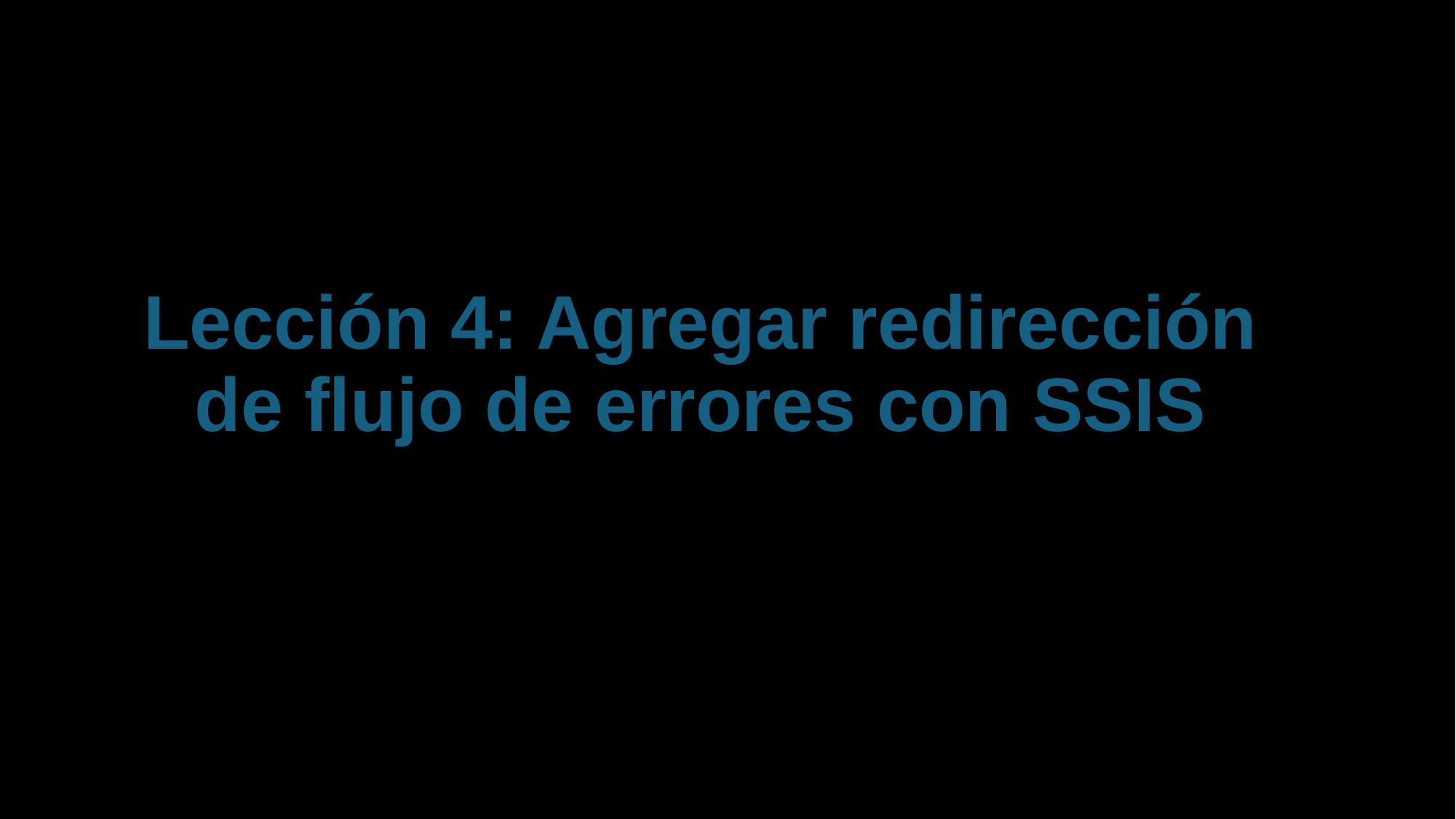

# Lección 4: Agregar redirección de flujo de errores con SSIS